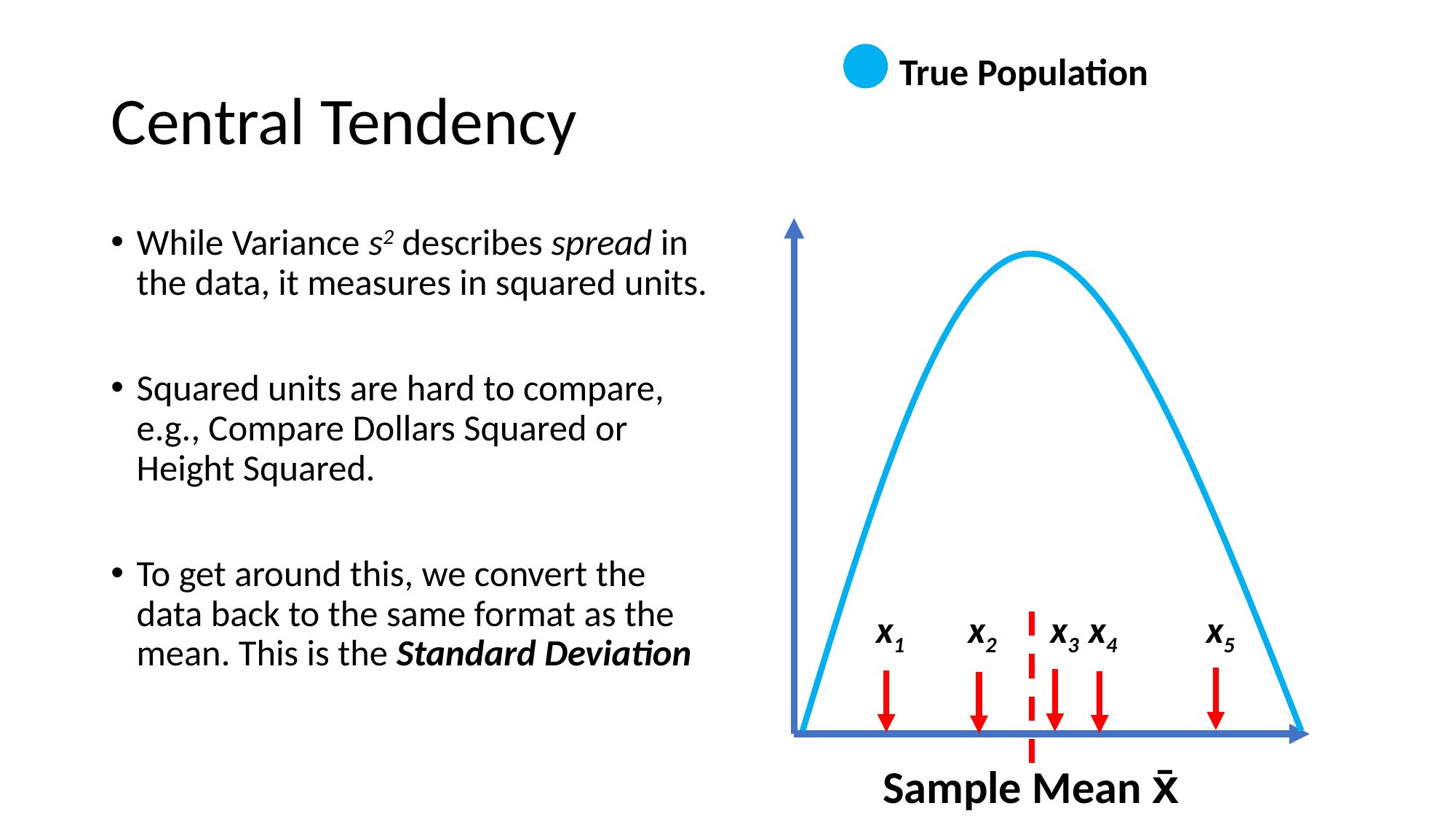

True Population
# Central Tendency

While Variance s2 describes spread in the data, it measures in squared units.

Squared units are hard to compare, e.g., Compare Dollars Squared or Height Squared.

To get around this, we convert the data back to the same format as the mean. This is the Standard Deviation

x4
x5
x1
x3
x2
Sample Mean x̄